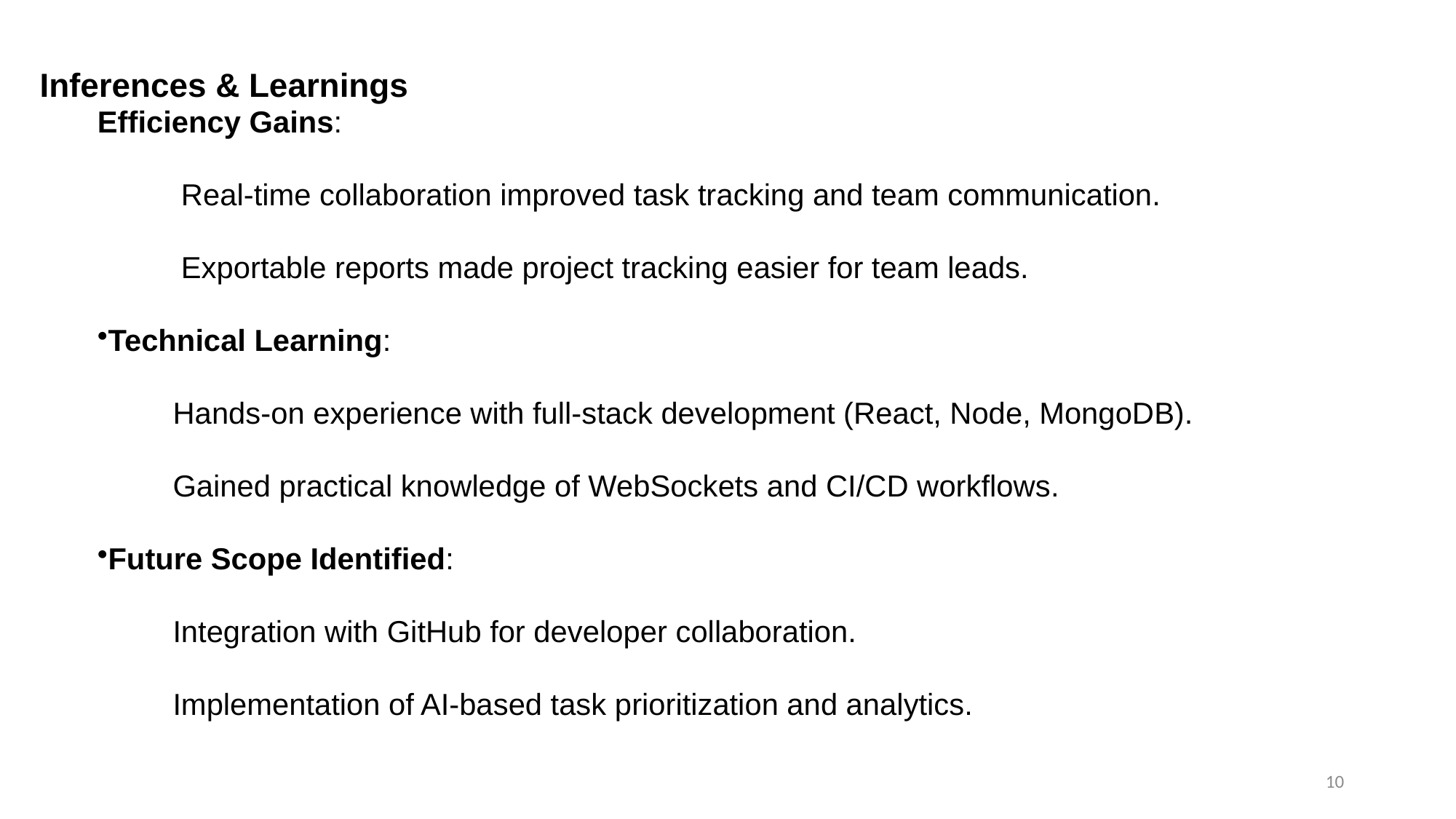

# Inferences & Learnings

Efficiency Gains:
          Real-time collaboration improved task tracking and team communication.
          Exportable reports made project tracking easier for team leads.
Technical Learning:
         Hands-on experience with full-stack development (React, Node, MongoDB).
         Gained practical knowledge of WebSockets and CI/CD workflows.
Future Scope Identified:
         Integration with GitHub for developer collaboration.
         Implementation of AI-based task prioritization and analytics.
10